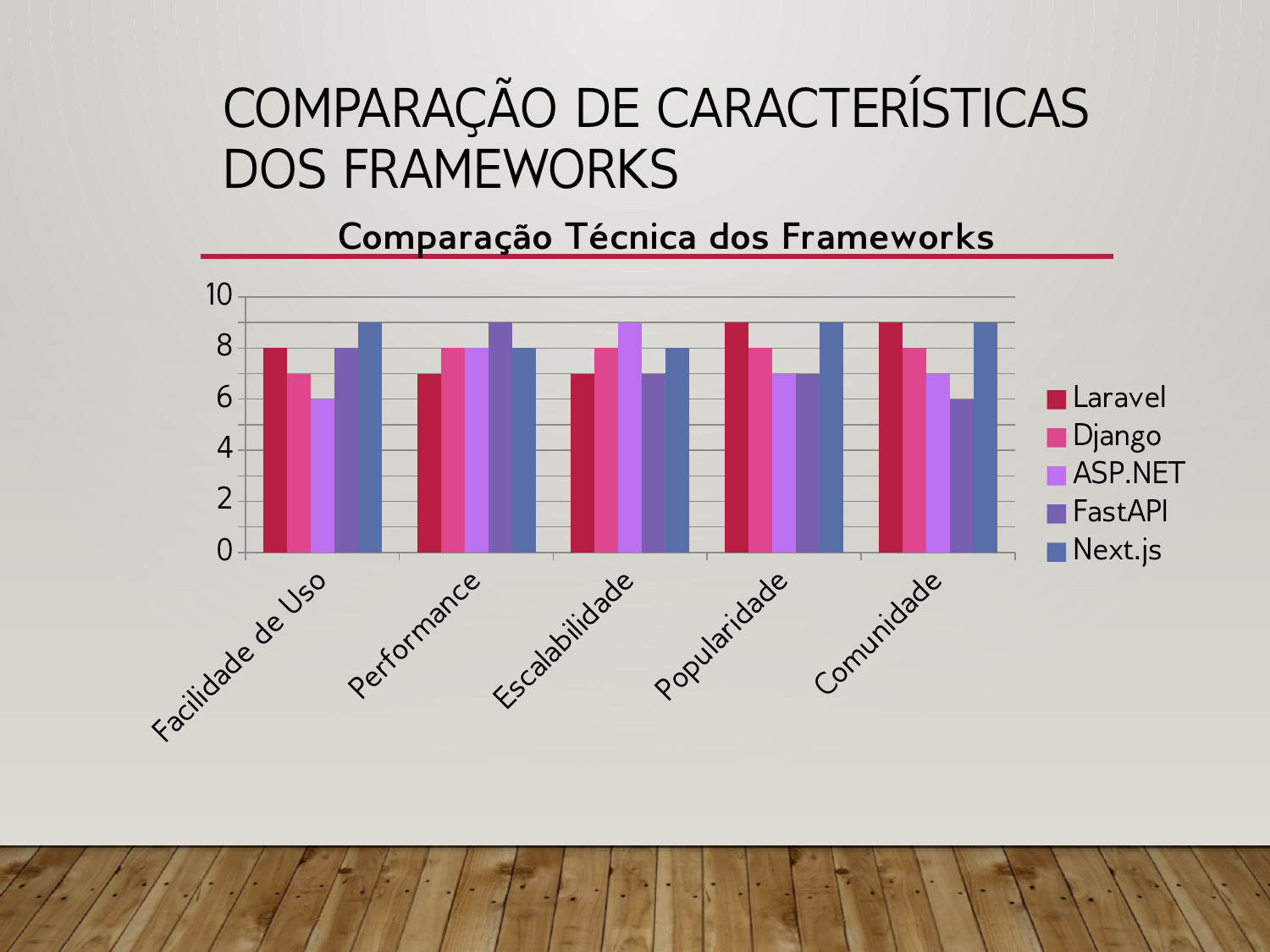

# Comparação de Características dos Frameworks

### Chart: Comparação Técnica dos Frameworks

| Category | Laravel | Django | ASP.NET | FastAPI | Next.js |
|---|---|---|---|---|---|
| Facilidade de Uso | 8.0 | 7.0 | 6.0 | 8.0 | 9.0 |
| Performance | 7.0 | 8.0 | 8.0 | 9.0 | 8.0 |
| Escalabilidade | 7.0 | 8.0 | 9.0 | 7.0 | 8.0 |
| Popularidade | 9.0 | 8.0 | 7.0 | 7.0 | 9.0 |
| Comunidade | 9.0 | 8.0 | 7.0 | 6.0 | 9.0 |